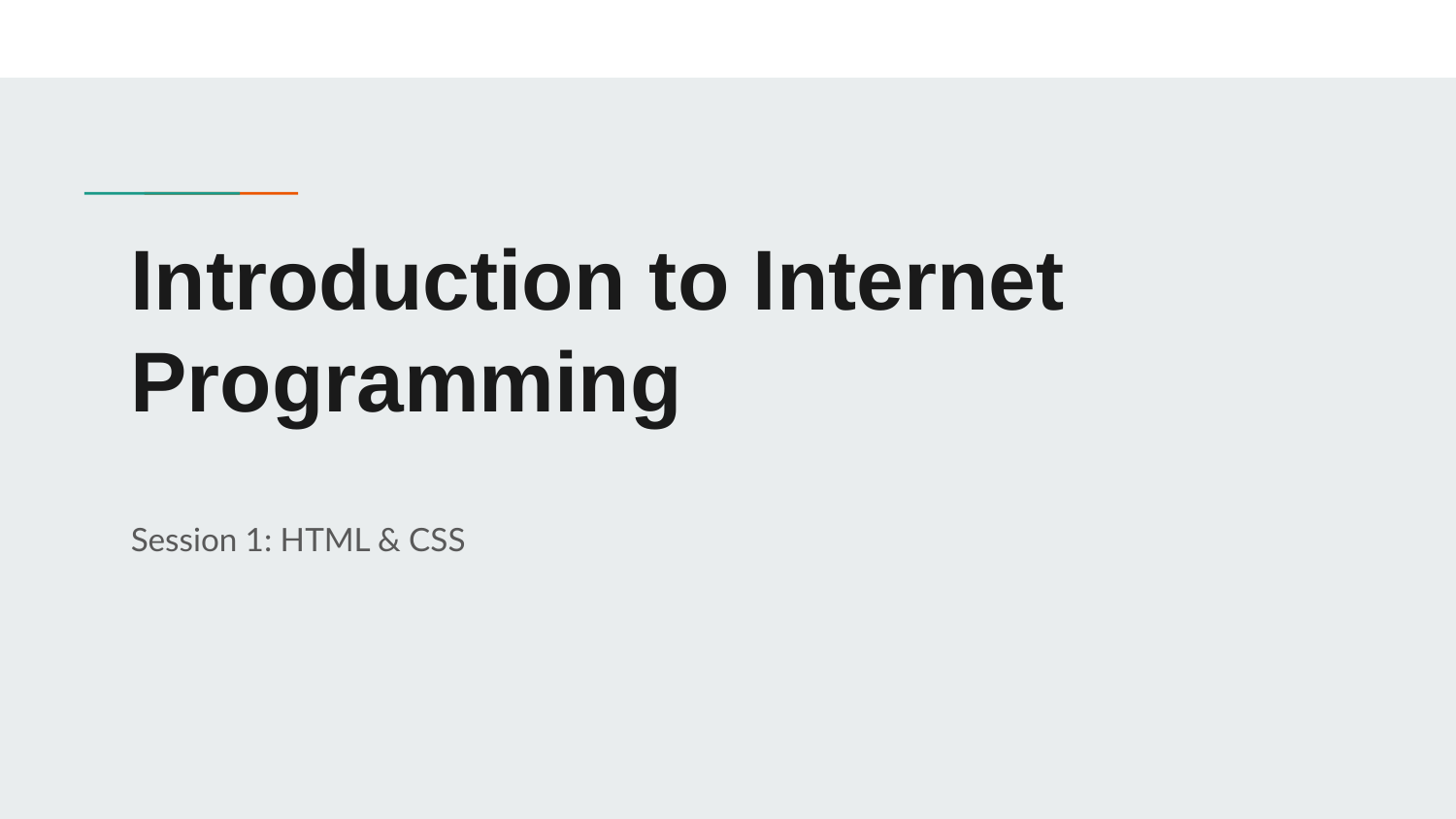

# Introduction to Internet Programming
Session 1: HTML & CSS